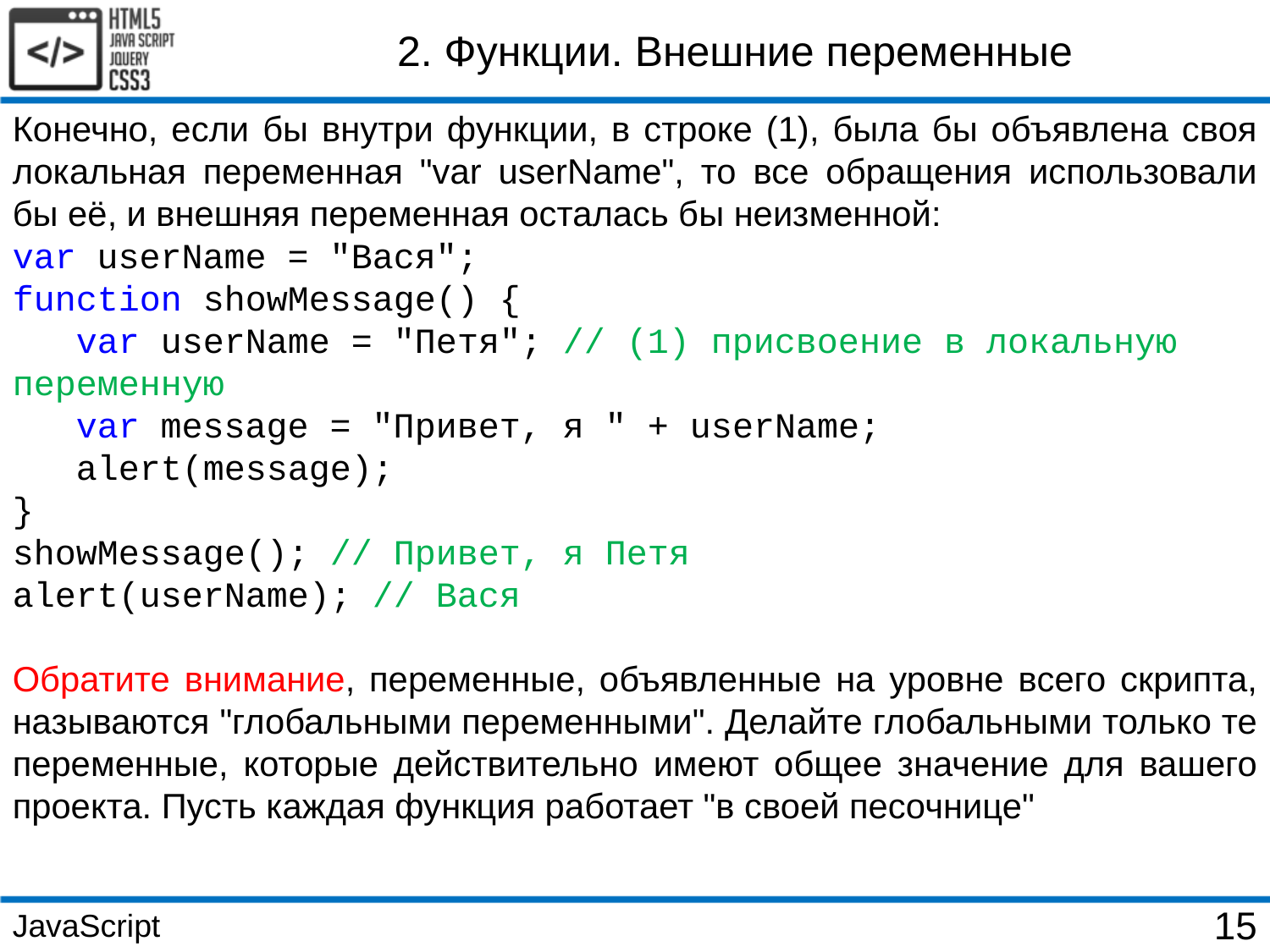

2. Функции. Внешние переменные
Конечно, если бы внутри функции, в строке (1), была бы объявлена своя локальная переменная "var userName", то все обращения использовали бы её, и внешняя переменная осталась бы неизменной:
var userName = "Вася";
function showMessage() {
   var userName = "Петя"; // (1) присвоение в локальную переменную
   var message = "Привет, я " + userName;
   alert(message);
}
showMessage(); // Привет, я Петя
alert(userName); // Вася

Обратите внимание, переменные, объявленные на уровне всего скрипта, называются "глобальными переменными". Делайте глобальными только те переменные, которые действительно имеют общее значение для вашего проекта. Пусть каждая функция работает "в своей песочнице"
JavaScript
15